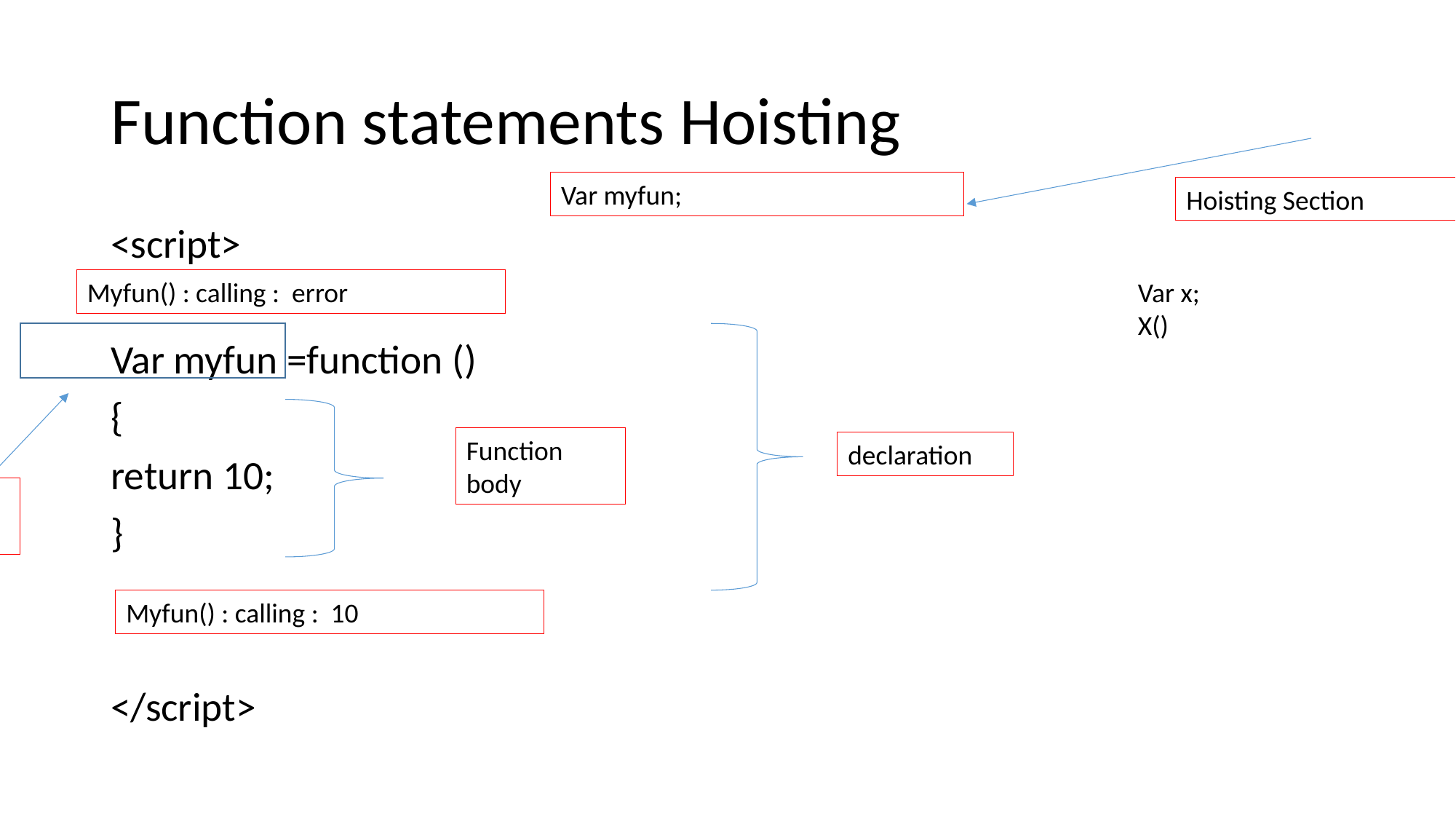

# Function statements Hoisting
Var myfun;
Hoisting Section
<script>

Var myfun =function ()
{
return 10;
}

</script>

Myfun() : calling :  error
Var x;
X()

Function body
declaration
Function header
Myfun() : calling :  10